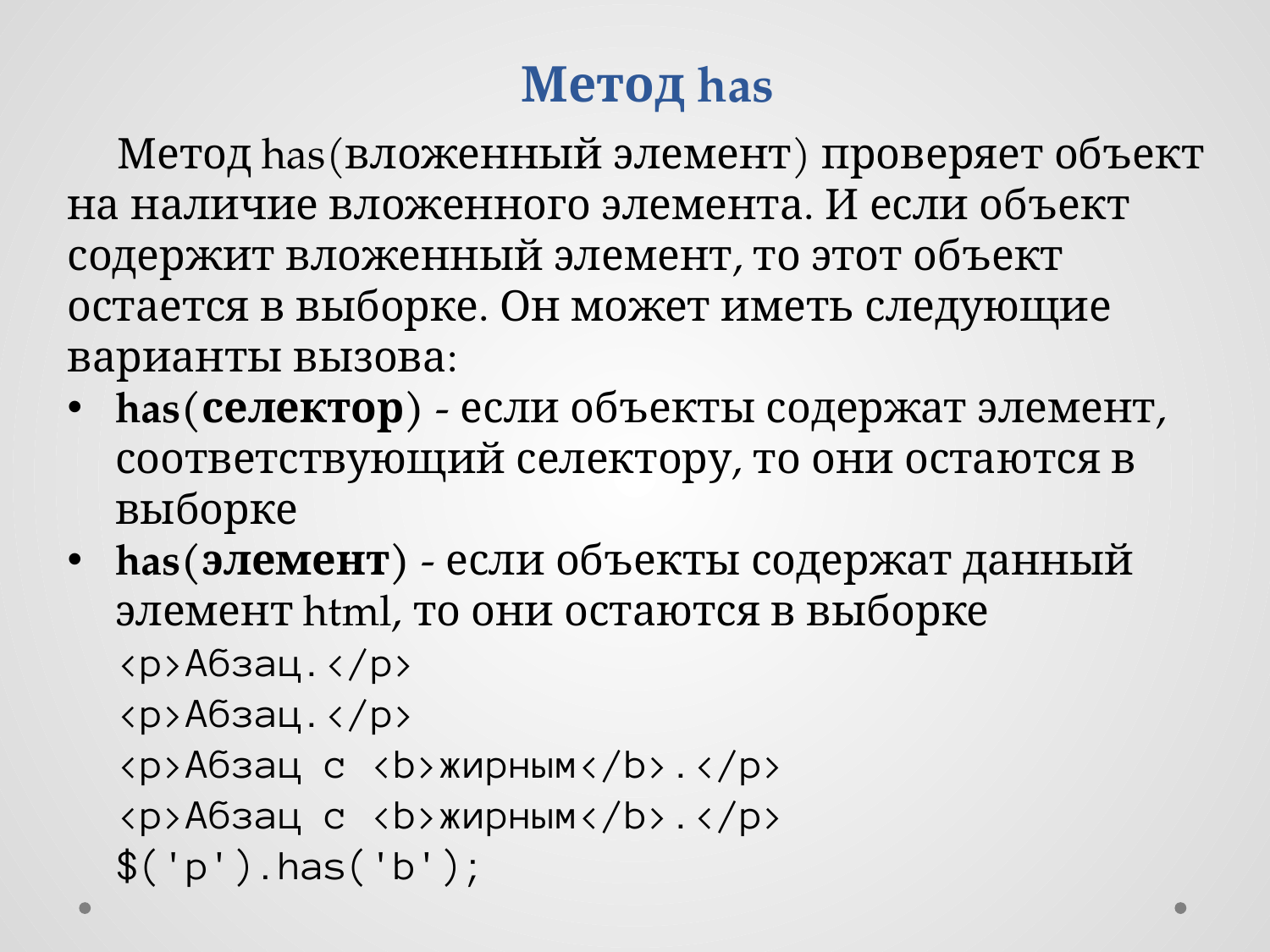

Метод has
Метод has(вложенный элемент) проверяет объект на наличие вложенного элемента. И если объект содержит вложенный элемент, то этот объект остается в выборке. Он может иметь следующие варианты вызова:
has(селектор) - если объекты содержат элемент, соответствующий селектору, то они остаются в выборке
has(элемент) - если объекты содержат данный элемент html, то они остаются в выборке
<p>Абзац.</p>
<p>Абзац.</p>
<p>Абзац с <b>жирным</b>.</p>
<p>Абзац с <b>жирным</b>.</p>
$('p').has('b');